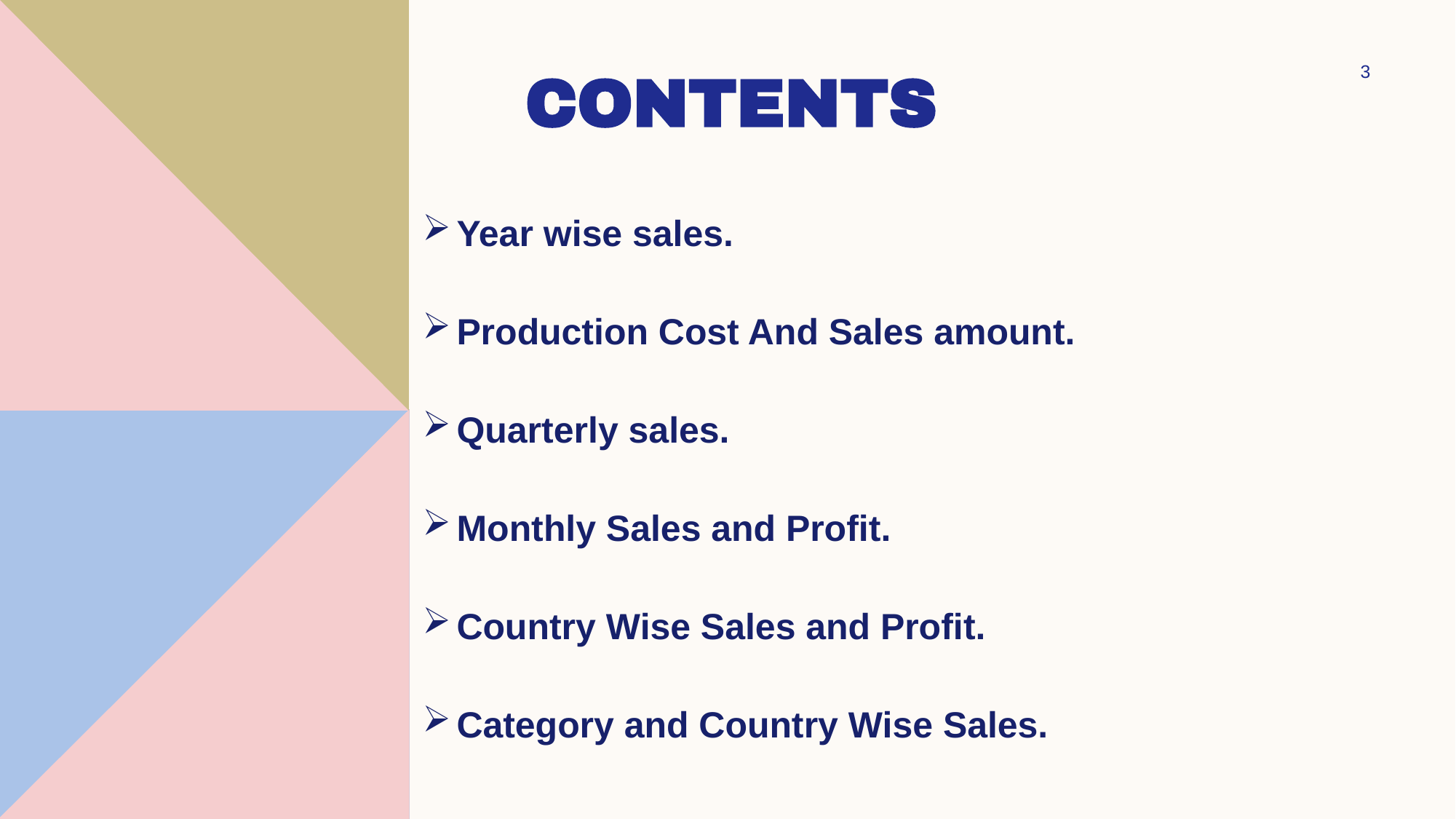

# contents
3
Year wise sales.

Production Cost And Sales amount.

Quarterly sales.

Monthly Sales and Profit.

Country Wise Sales and Profit.

Category and Country Wise Sales.